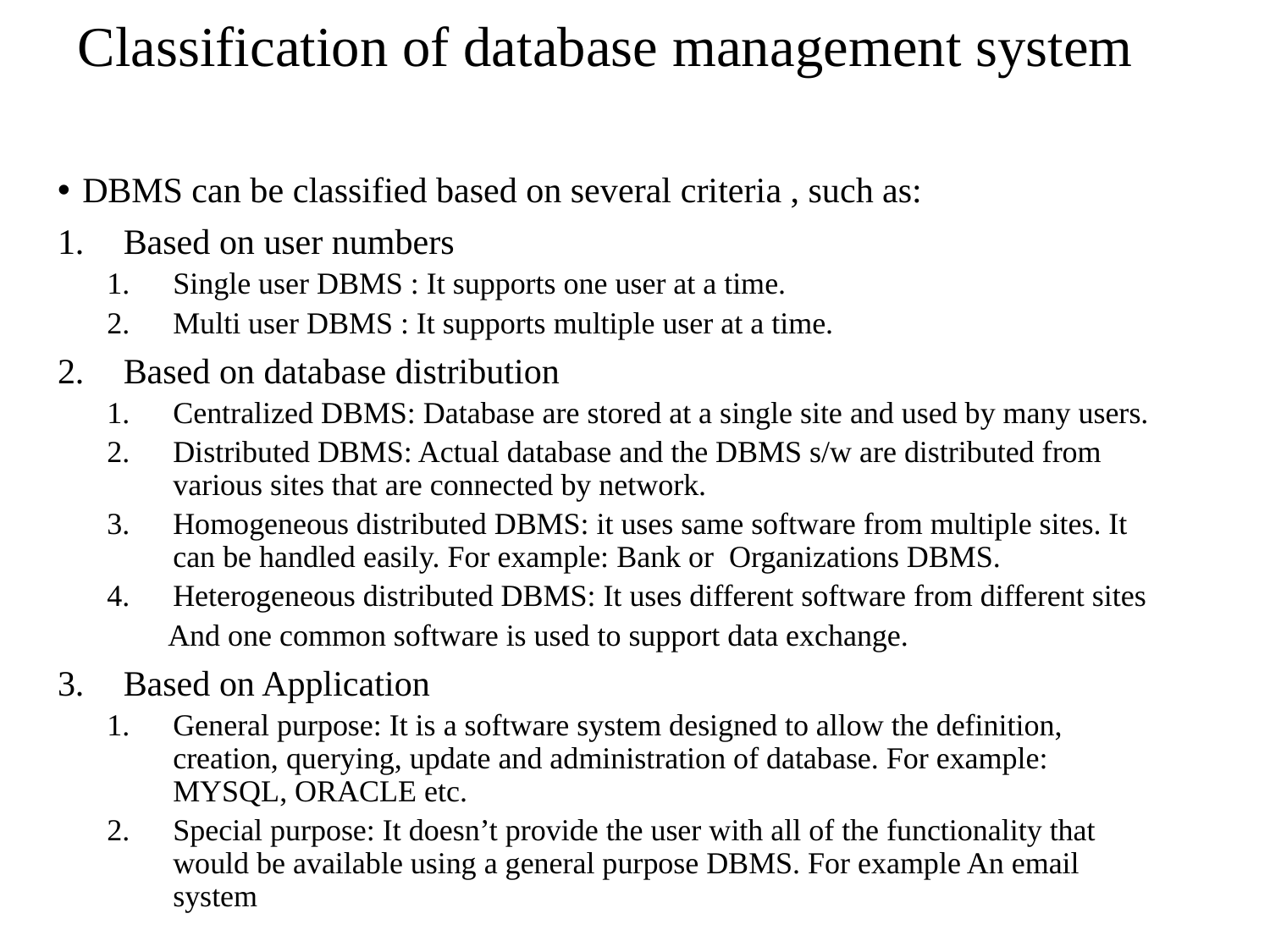

# Classification of database management system
DBMS can be classified based on several criteria , such as:
Based on user numbers
Single user DBMS : It supports one user at a time.
Multi user DBMS : It supports multiple user at a time.
Based on database distribution
Centralized DBMS: Database are stored at a single site and used by many users.
Distributed DBMS: Actual database and the DBMS s/w are distributed from various sites that are connected by network.
Homogeneous distributed DBMS: it uses same software from multiple sites. It can be handled easily. For example: Bank or  Organizations DBMS.
Heterogeneous distributed DBMS: It uses different software from different sites
        And one common software is used to support data exchange.
Based on Application
General purpose: It is a software system designed to allow the definition, creation, querying, update and administration of database. For example: MYSQL, ORACLE etc.
Special purpose: It doesn’t provide the user with all of the functionality that would be available using a general purpose DBMS. For example An email system